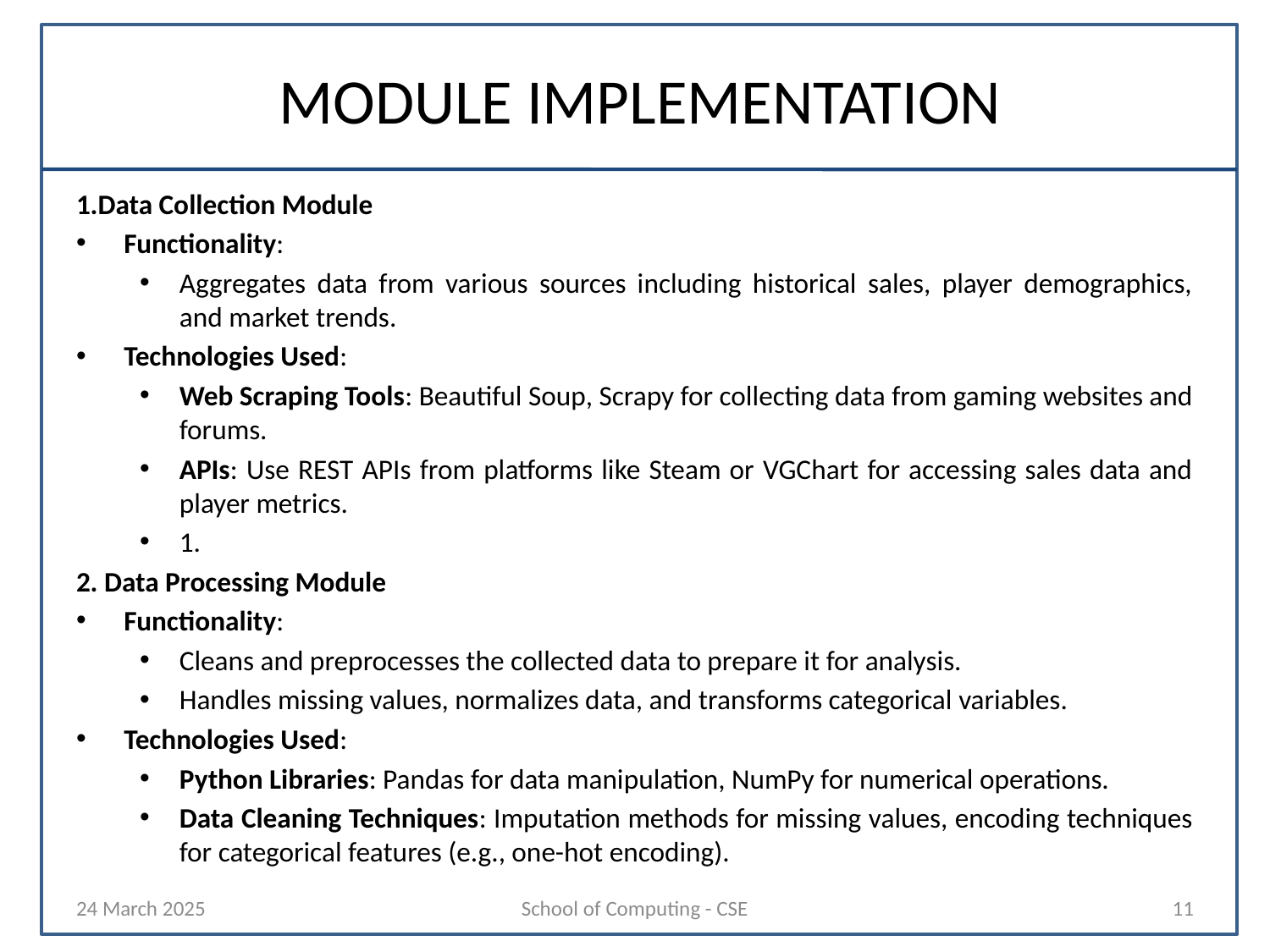

# MODULE IMPLEMENTATION
1.Data Collection Module
Functionality:
Aggregates data from various sources including historical sales, player demographics, and market trends.
Technologies Used:
Web Scraping Tools: Beautiful Soup, Scrapy for collecting data from gaming websites and forums.
APIs: Use REST APIs from platforms like Steam or VGChart for accessing sales data and player metrics.
1.
2. Data Processing Module
Functionality:
Cleans and preprocesses the collected data to prepare it for analysis.
Handles missing values, normalizes data, and transforms categorical variables.
Technologies Used:
Python Libraries: Pandas for data manipulation, NumPy for numerical operations.
Data Cleaning Techniques: Imputation methods for missing values, encoding techniques for categorical features (e.g., one-hot encoding).

24 March 2025
School of Computing - CSE
11